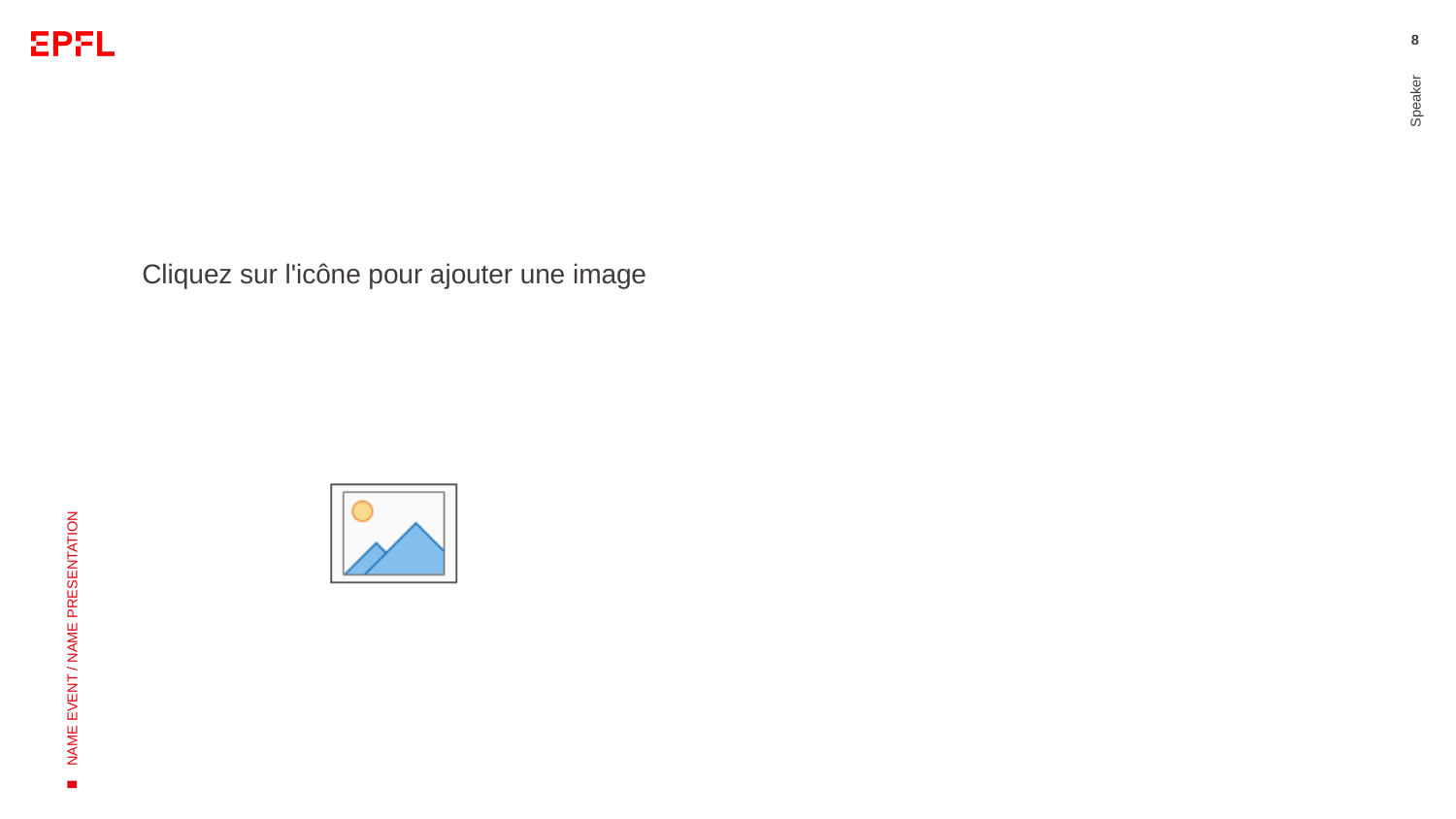

#
8

Speaker
NAME EVENT / NAME PRESENTATION